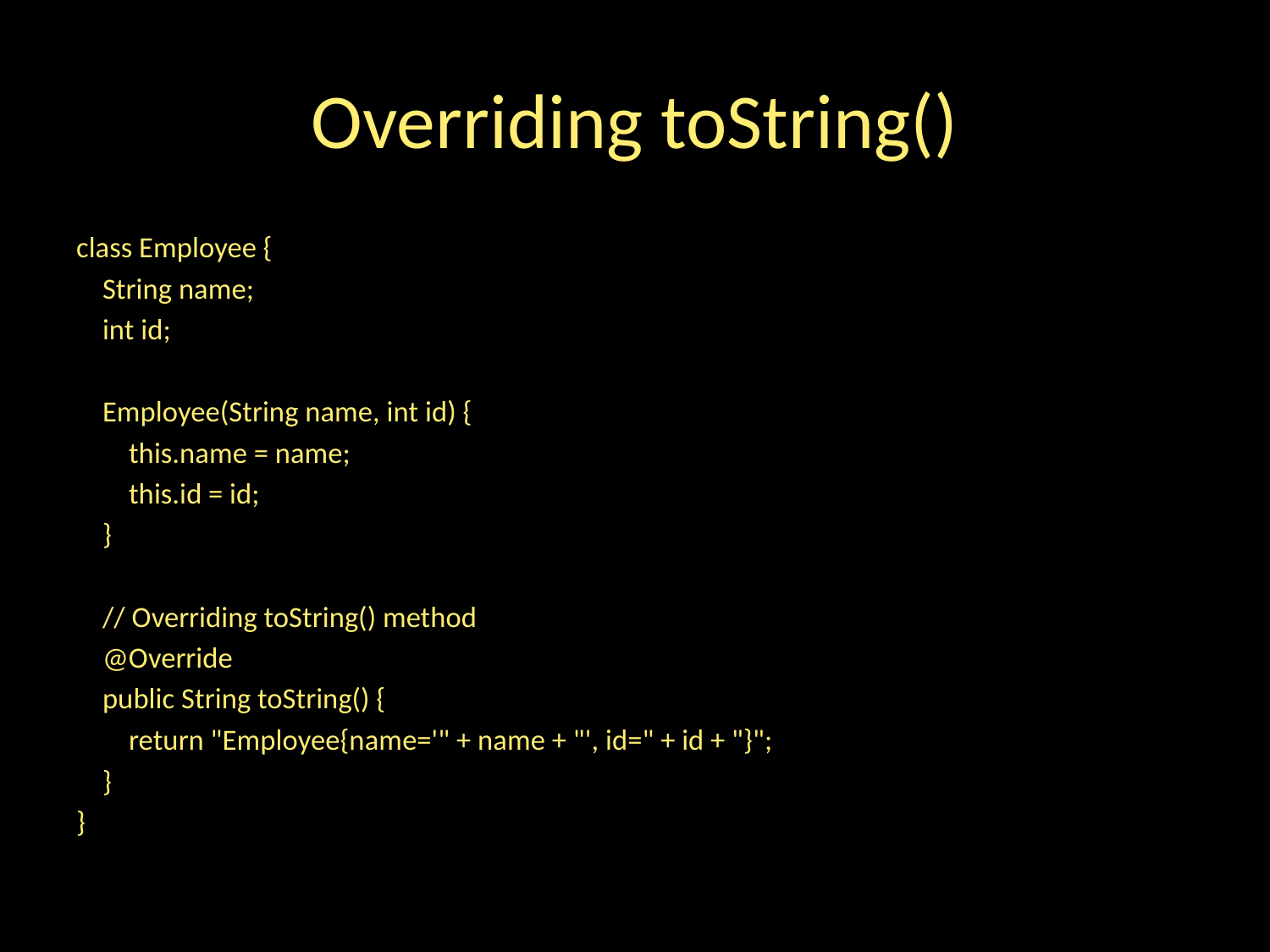

# Overriding toString()
class Employee {
    String name;
    int id;

    Employee(String name, int id) {
        this.name = name;
        this.id = id;
    }

    // Overriding toString() method
    @Override
    public String toString() {
        return "Employee{name='" + name + "', id=" + id + "}";
    }
}